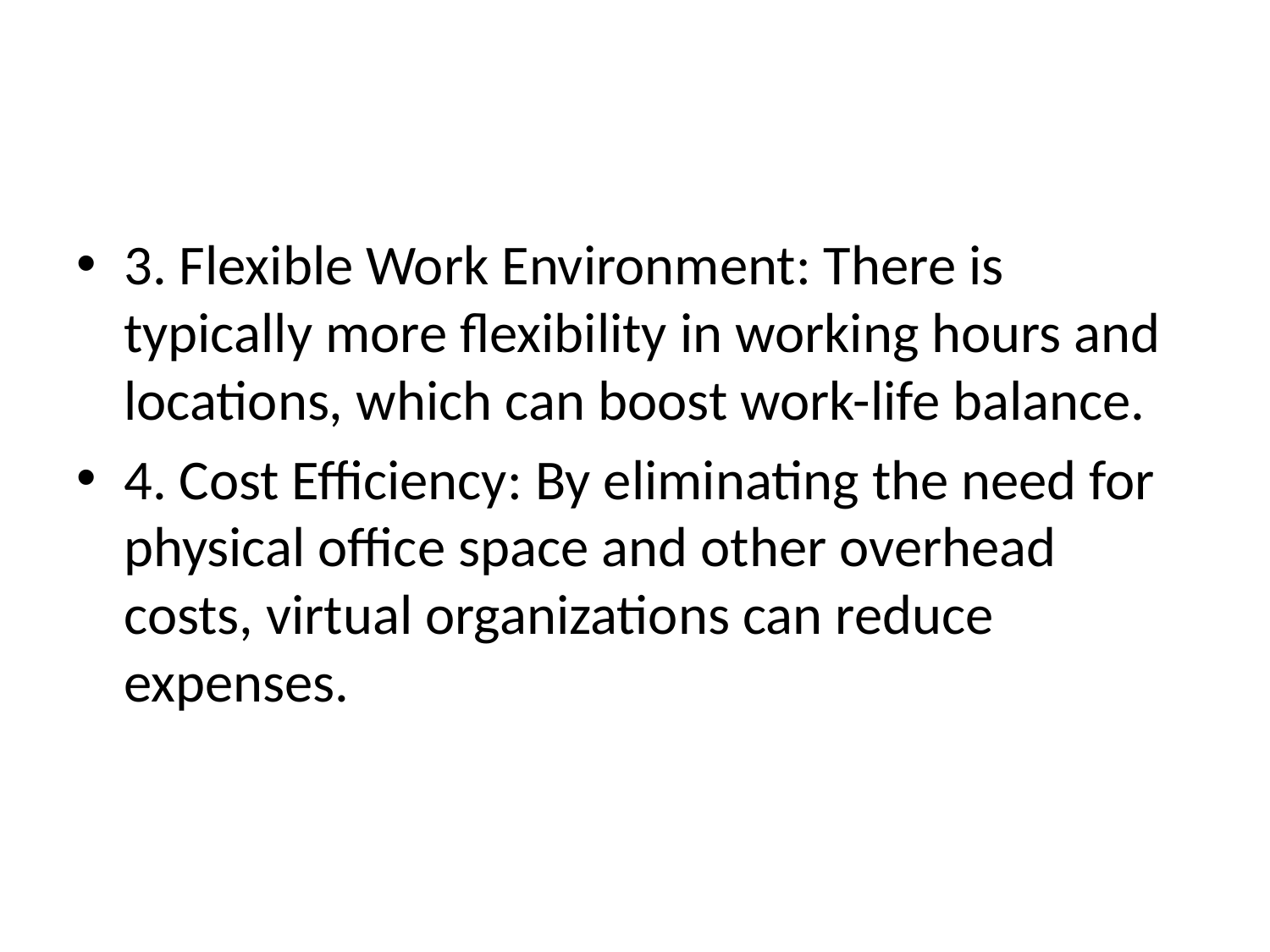

#
3. Flexible Work Environment: There is typically more flexibility in working hours and locations, which can boost work-life balance.
4. Cost Efficiency: By eliminating the need for physical office space and other overhead costs, virtual organizations can reduce expenses.